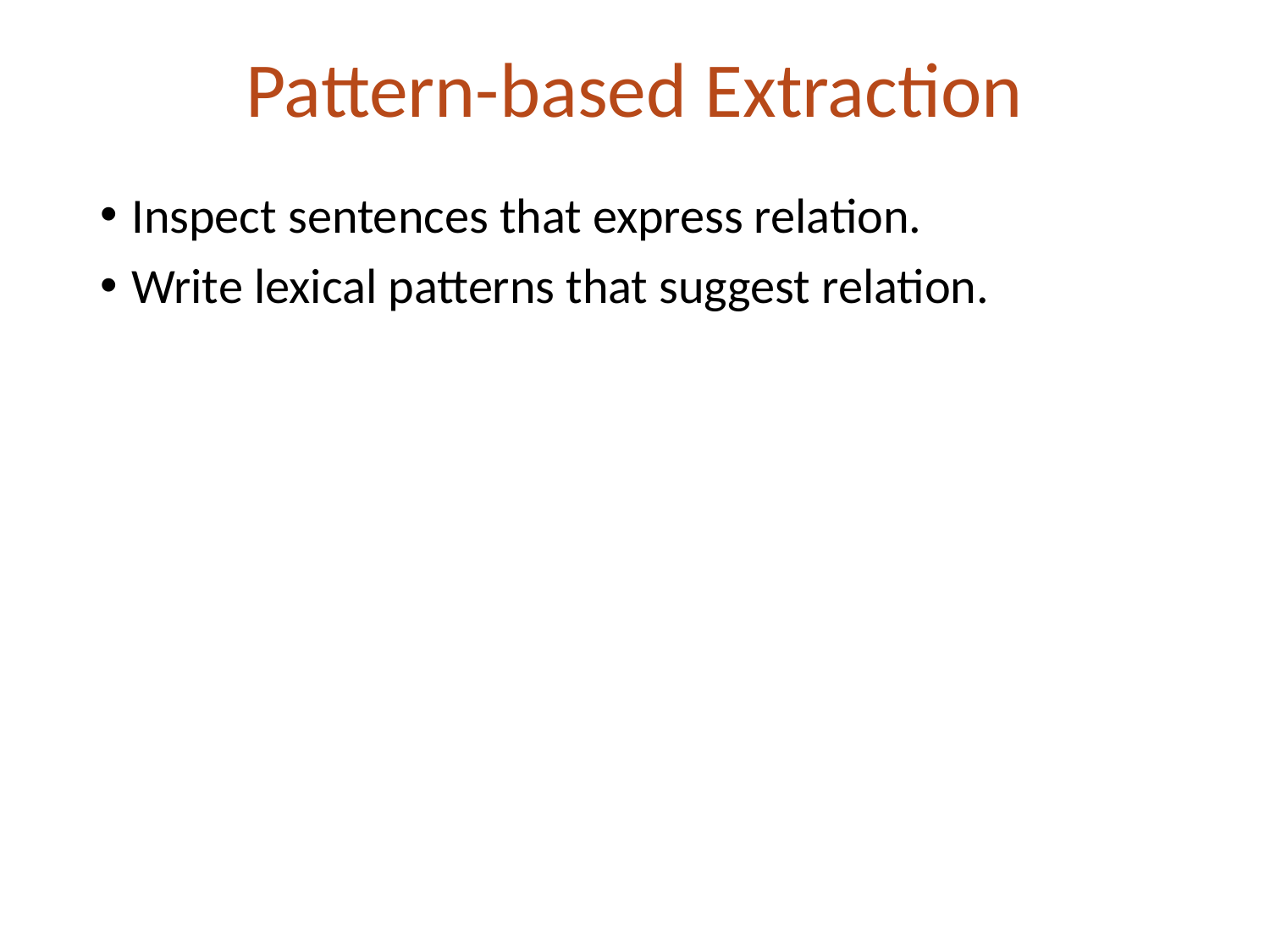

# Pattern-based Extraction
Inspect sentences that express relation.
Write lexical patterns that suggest relation.